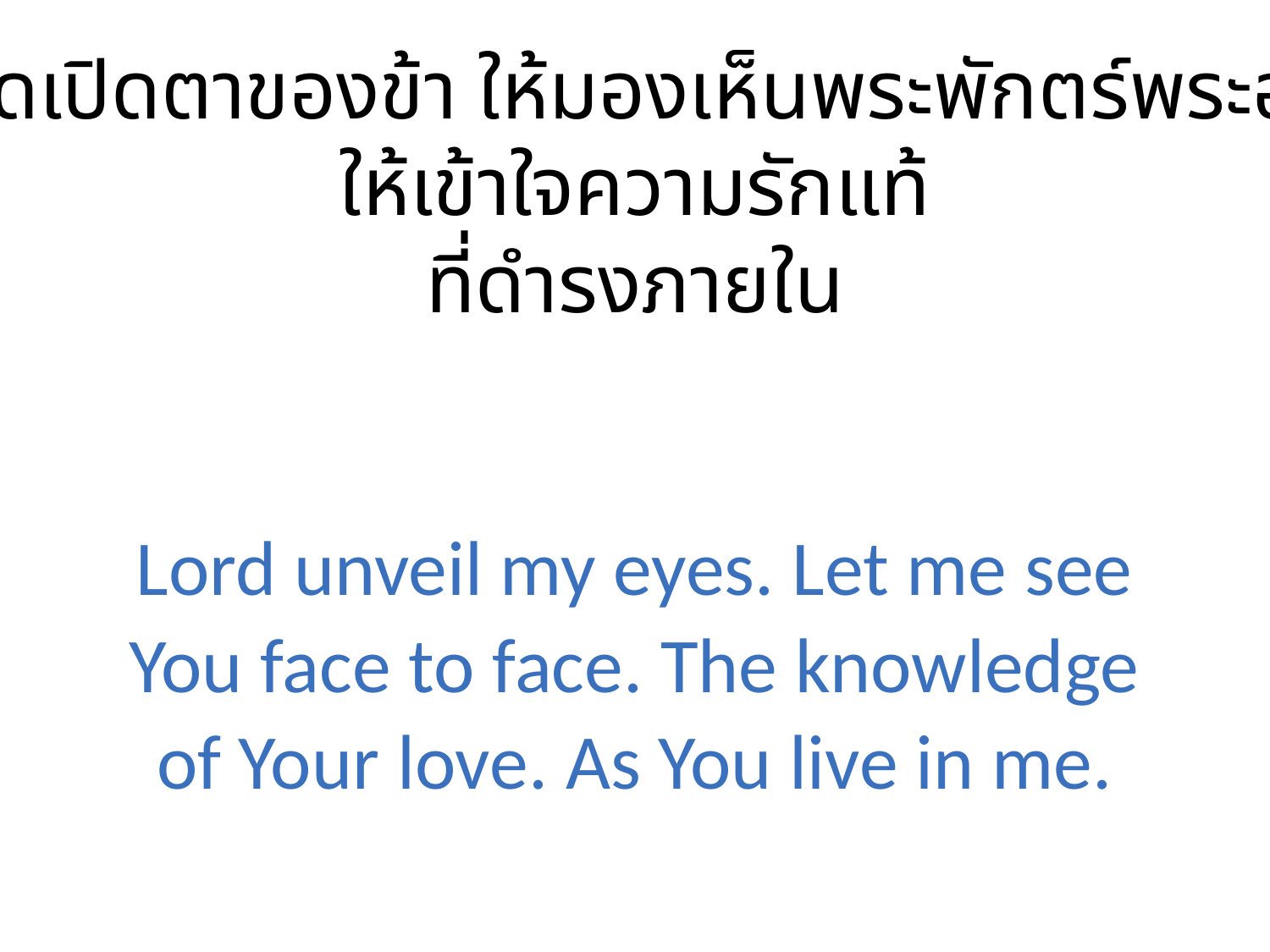

โปรดเปิดตาของข้า ให้มองเห็นพระพักตร์พระองค์
ให้เข้าใจความรักแท้
ที่ดำรงภายใน
Lord unveil my eyes. Let me see You face to face. The knowledge of Your love. As You live in me.